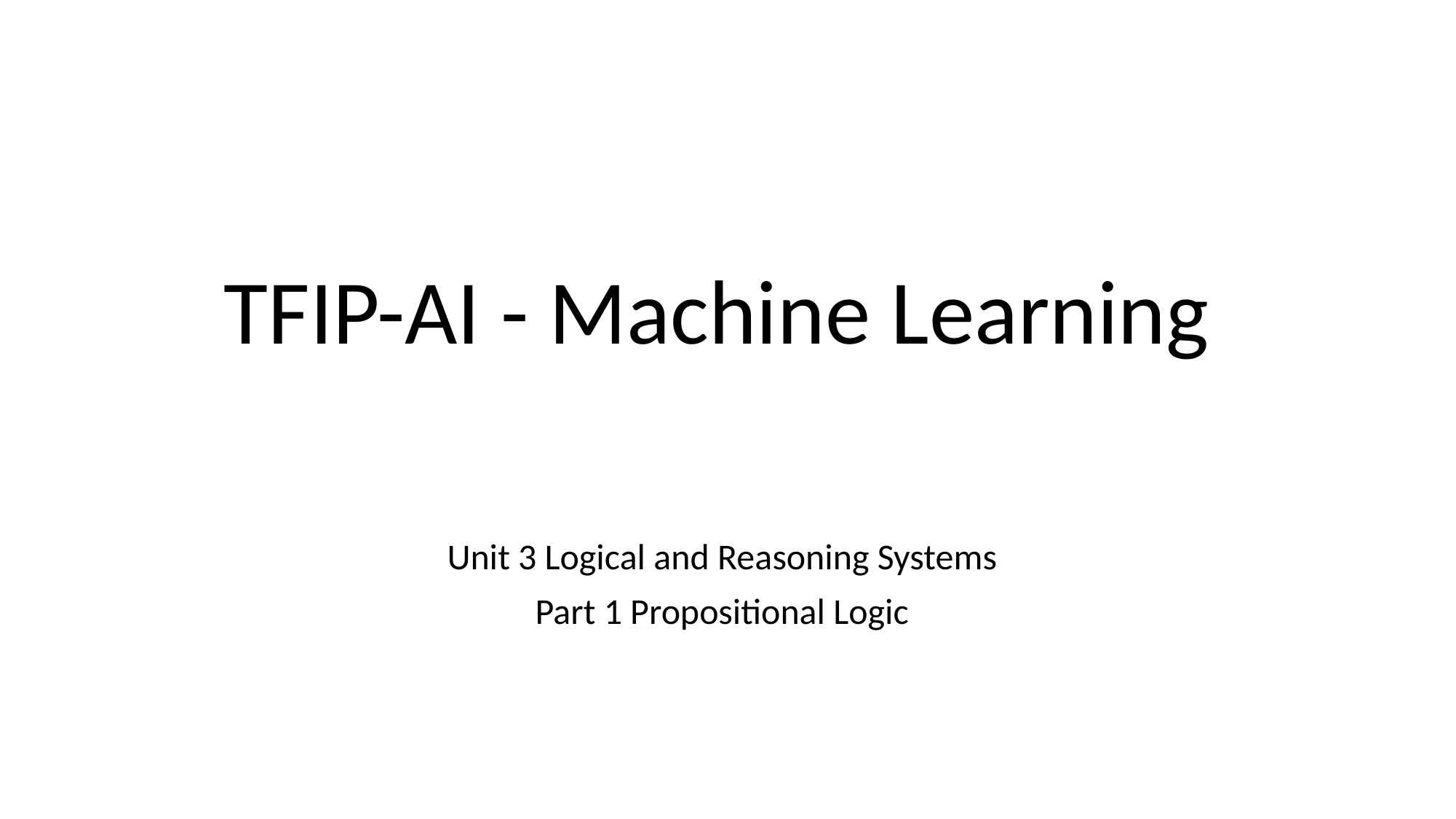

# TFIP-AI - Machine Learning
Unit 3 Logical and Reasoning Systems
Part 1 Propositional Logic